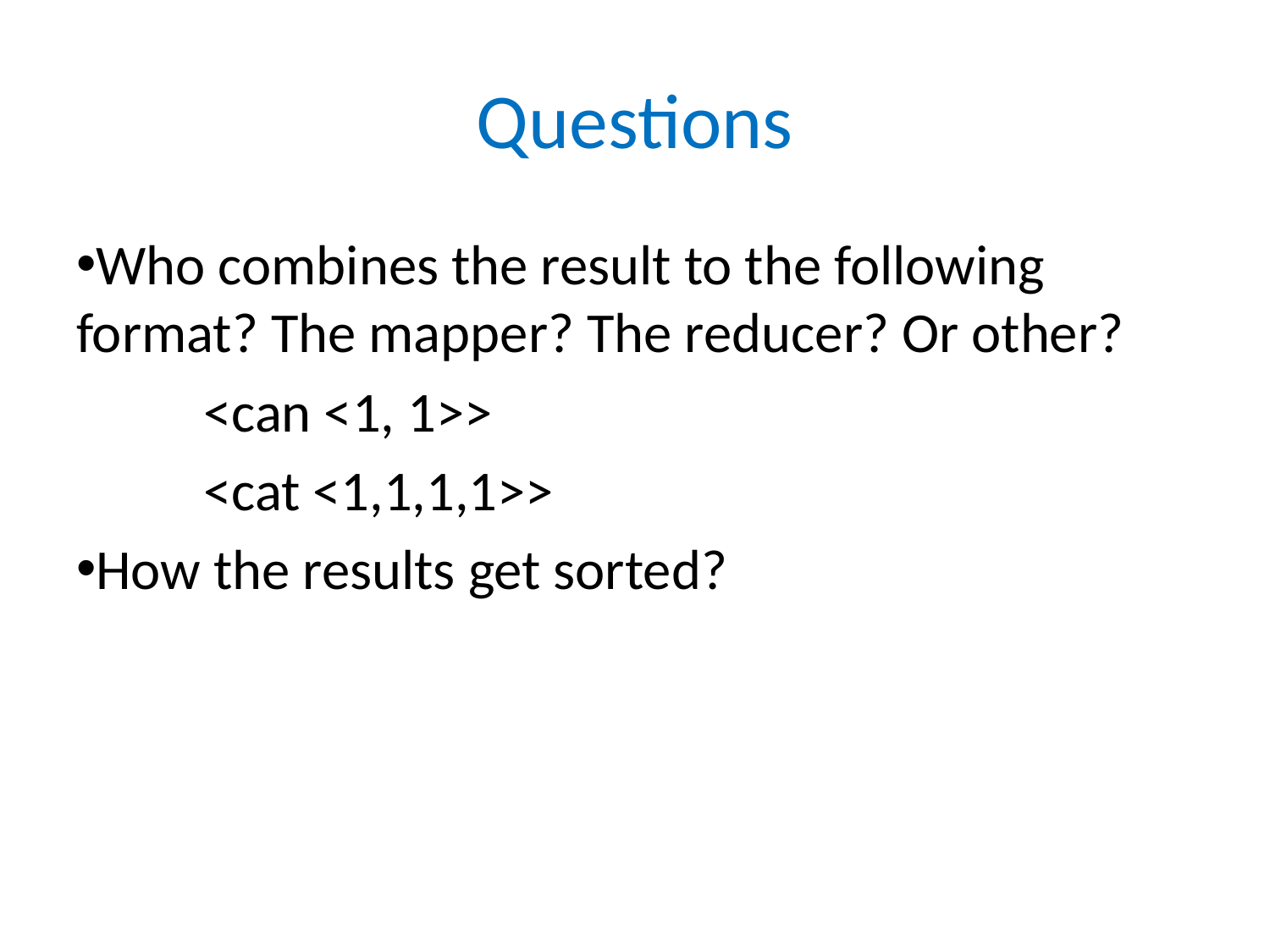

# Questions
Who combines the result to the following format? The mapper? The reducer? Or other?
	<can <1, 1>>
	<cat <1,1,1,1>>
How the results get sorted?